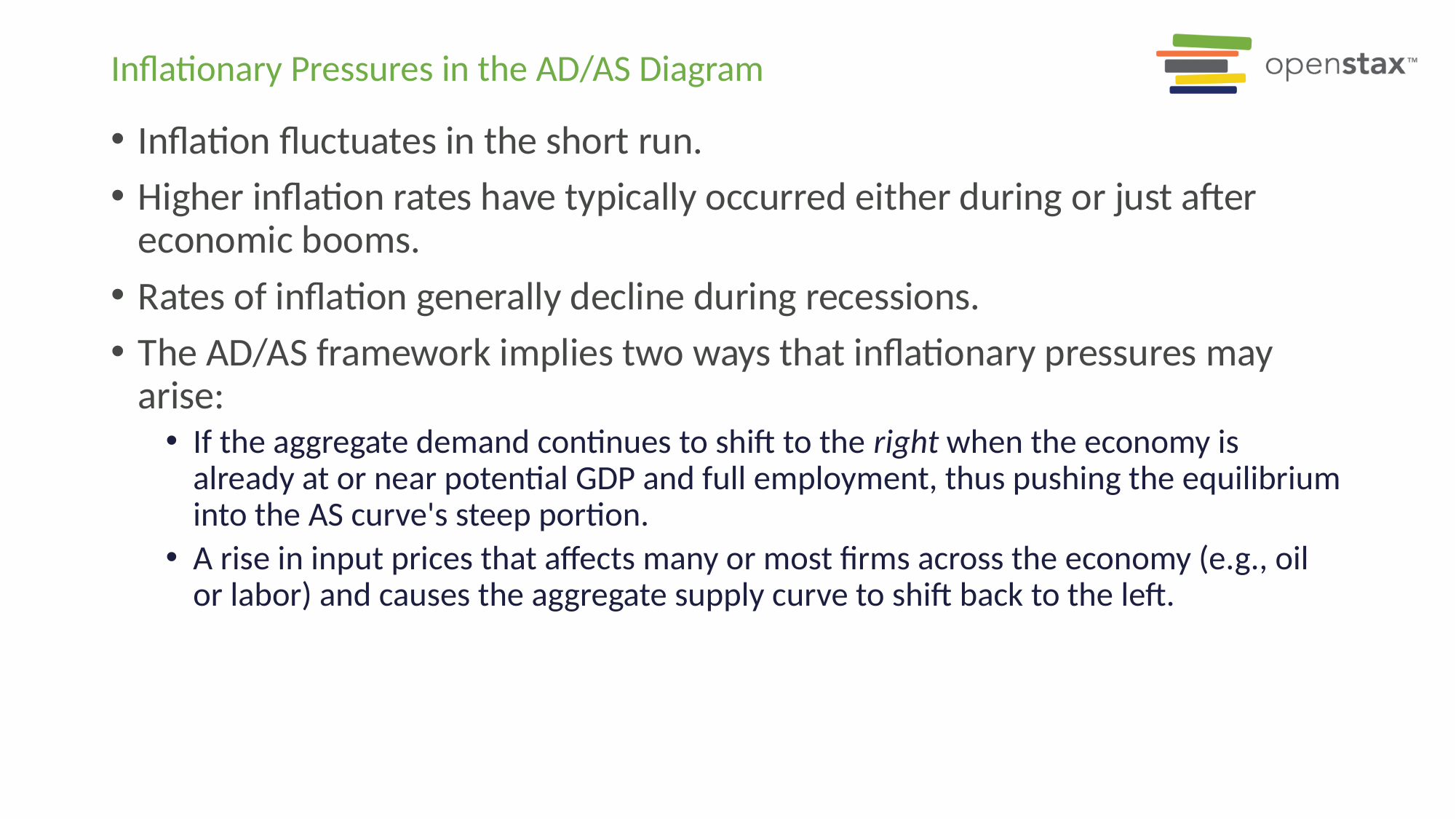

# Inflationary Pressures in the AD/AS Diagram
Inflation fluctuates in the short run.
Higher inflation rates have typically occurred either during or just after economic booms.
Rates of inflation generally decline during recessions.
The AD/AS framework implies two ways that inflationary pressures may arise:
If the aggregate demand continues to shift to the right when the economy is already at or near potential GDP and full employment, thus pushing the equilibrium into the AS curve's steep portion.
A rise in input prices that affects many or most firms across the economy (e.g., oil or labor) and causes the aggregate supply curve to shift back to the left.